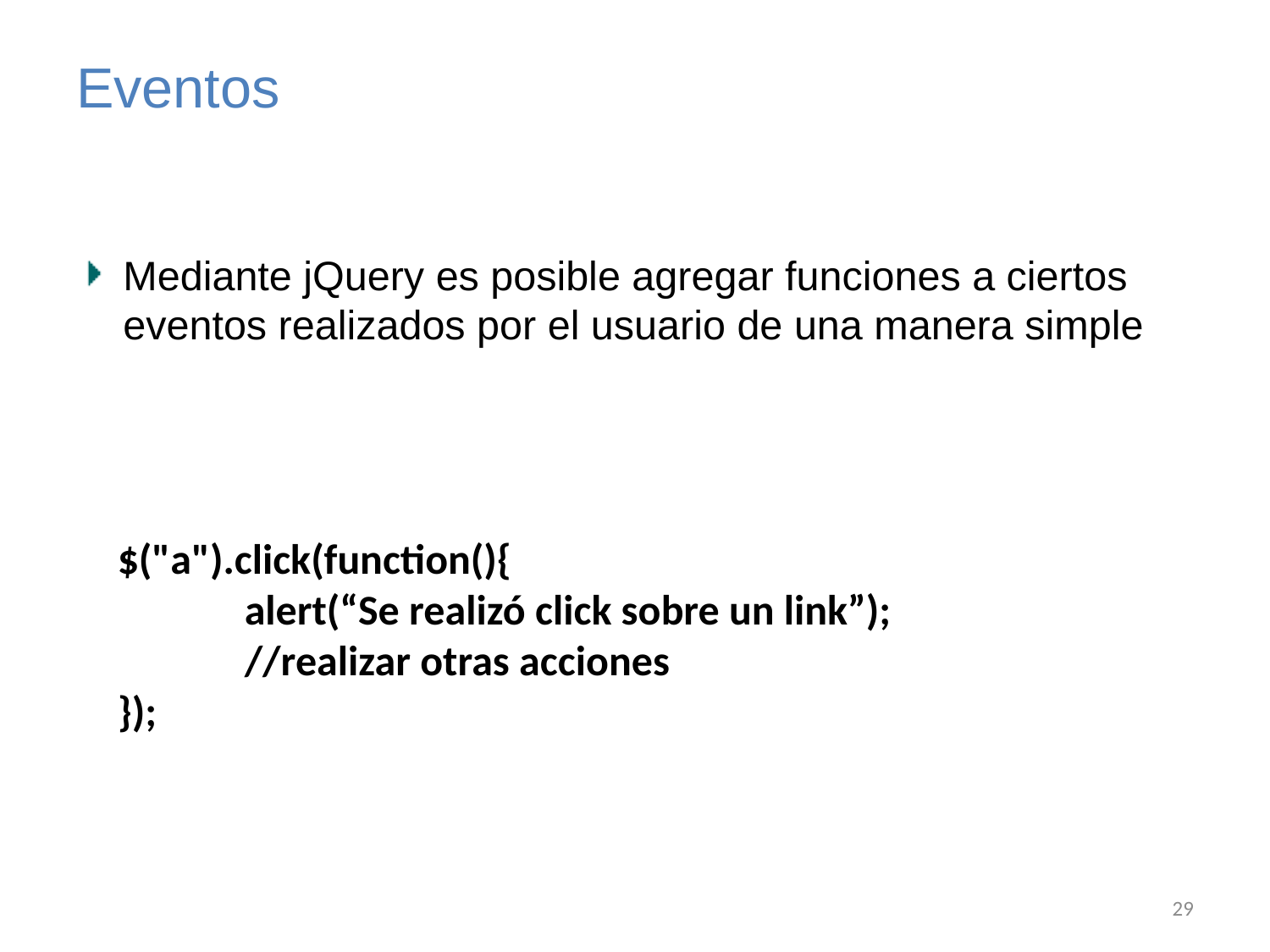

# Eventos

Mediante jQuery es posible agregar funciones a ciertos eventos realizados por el usuario de una manera simple

$("a").click(function(){
	alert(“Se realizó click sobre un link”);
	//realizar otras acciones
});
29